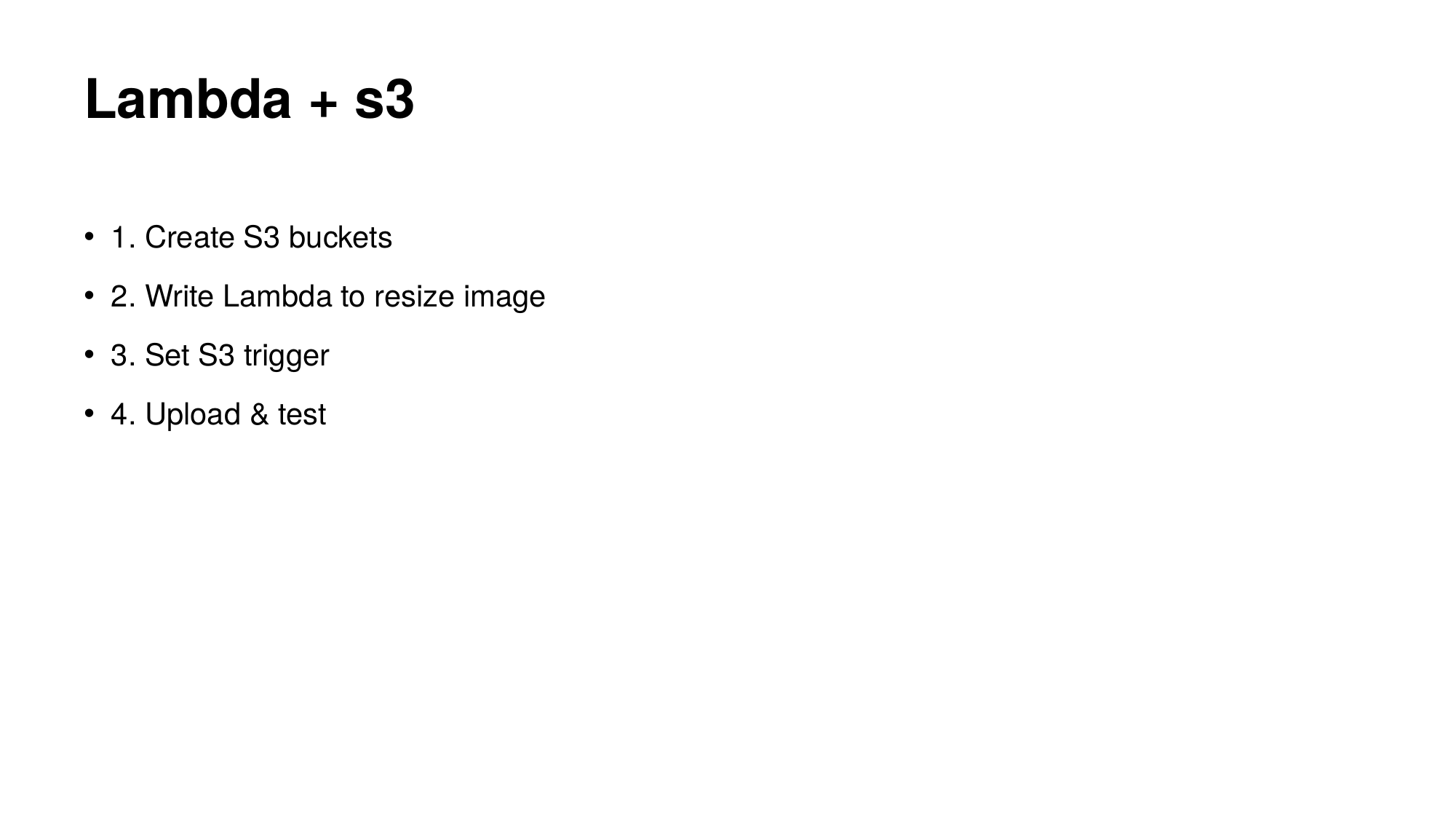

# Lambda + s3
1. Create S3 buckets
2. Write Lambda to resize image
3. Set S3 trigger
4. Upload & test